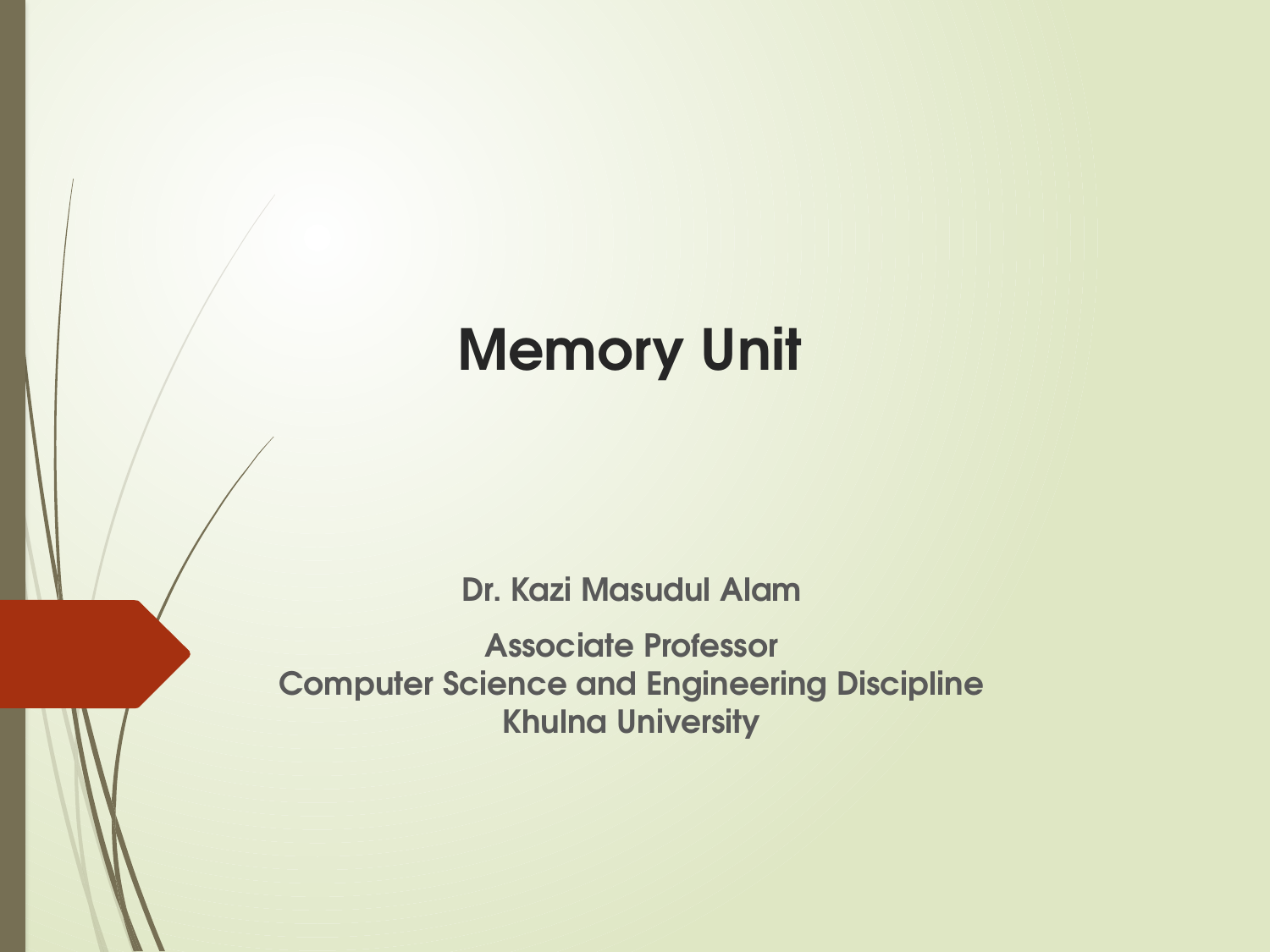

# Memory Unit
Dr. Kazi Masudul Alam
Associate Professor
Computer Science and Engineering Discipline
Khulna University